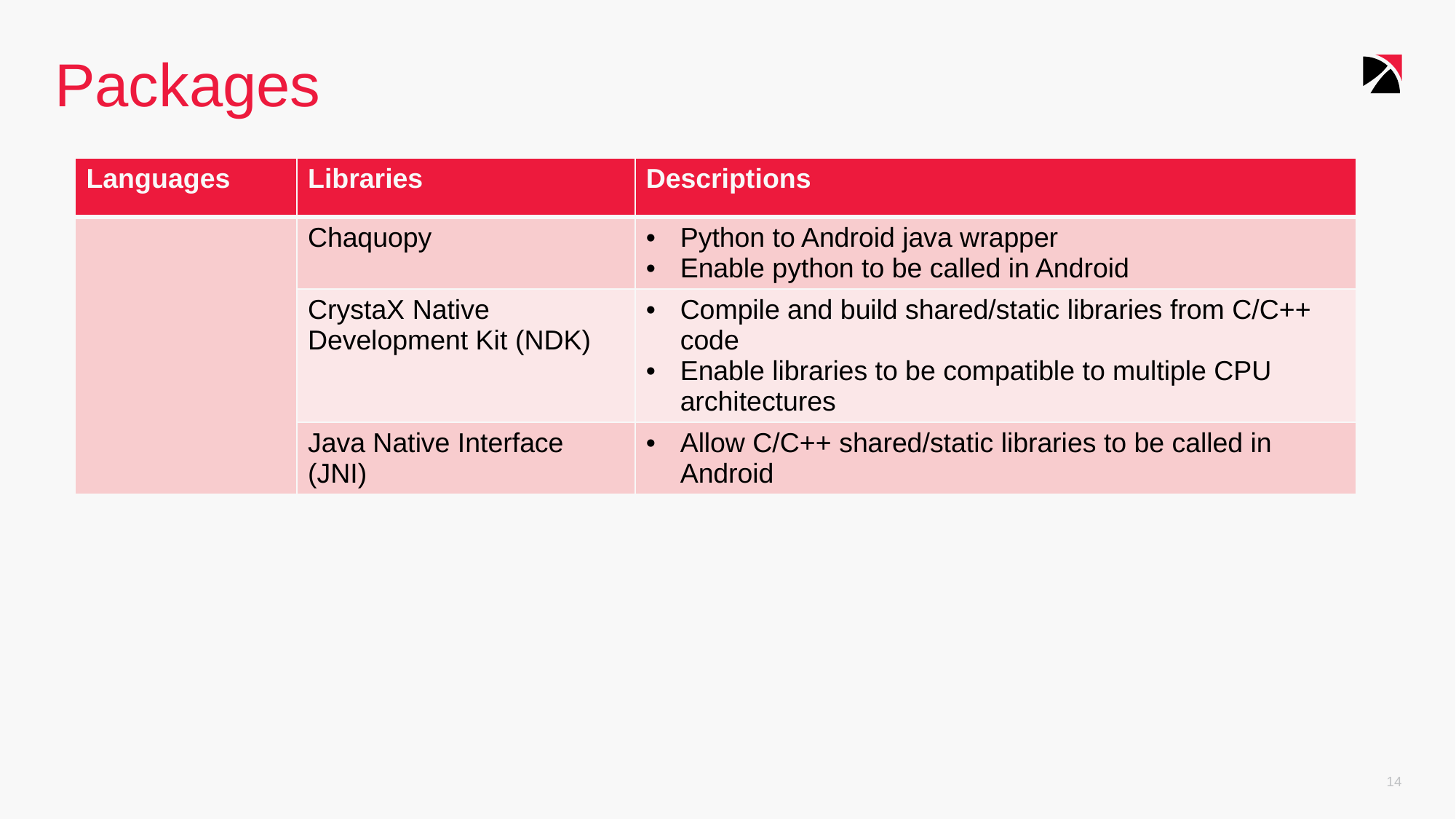

# Packages
| Languages | Libraries | Descriptions |
| --- | --- | --- |
|  | Chaquopy | Python to Android java wrapper Enable python to be called in Android |
|  | CrystaX Native Development Kit (NDK) | Compile and build shared/static libraries from C/C++ code Enable libraries to be compatible to multiple CPU architectures |
|  | Java Native Interface (JNI) | Allow C/C++ shared/static libraries to be called in Android |
14